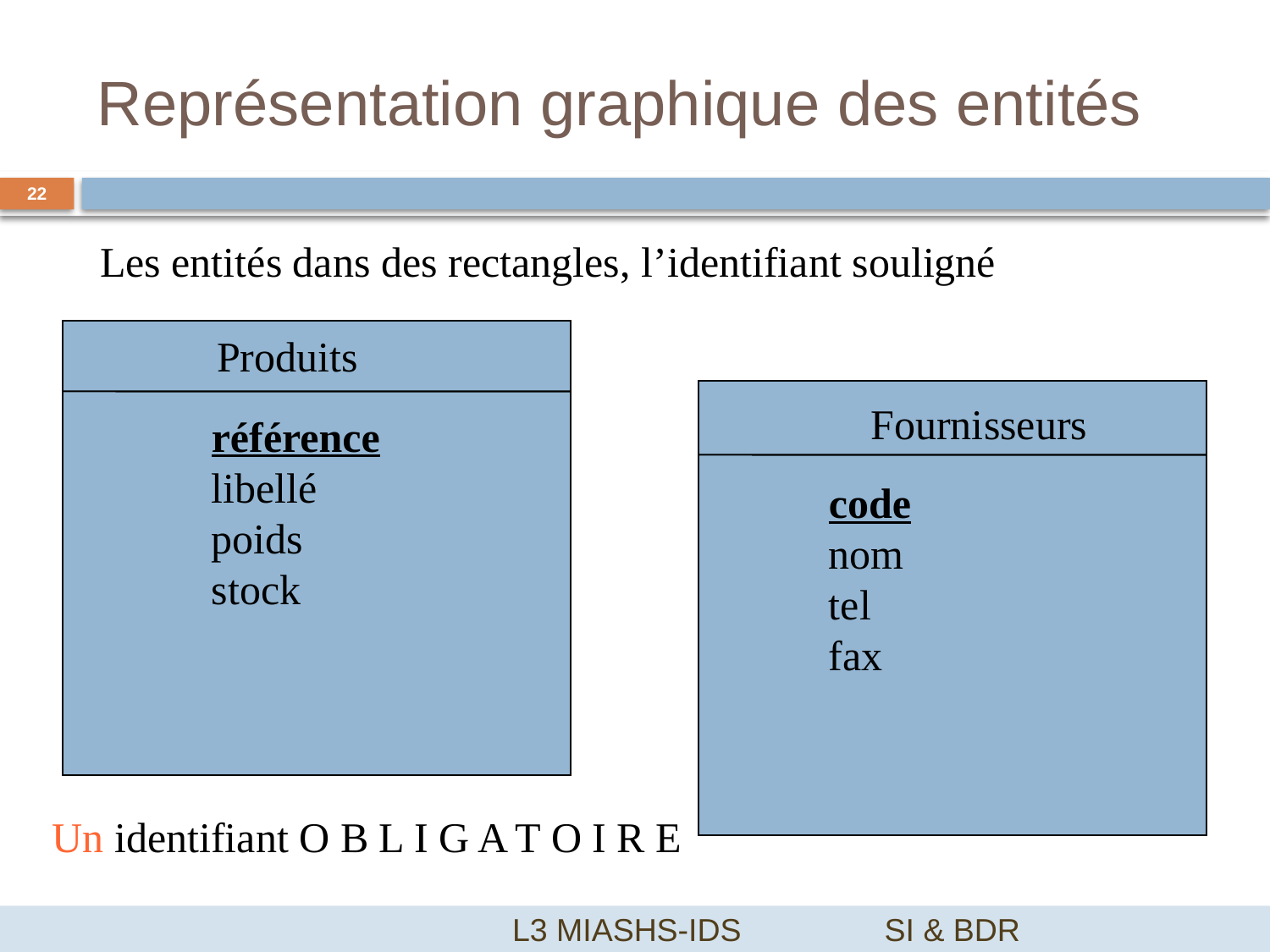

# Représentation graphique des entités
22
Les entités dans des rectangles, l’identifiant souligné

Produits

Fournisseurs
référence
libellé
poids
stock

code
nom
tel
fax

Un identifiant O B L I G A T O I R E
		 L3 MIASHS-IDS		SI & BDR